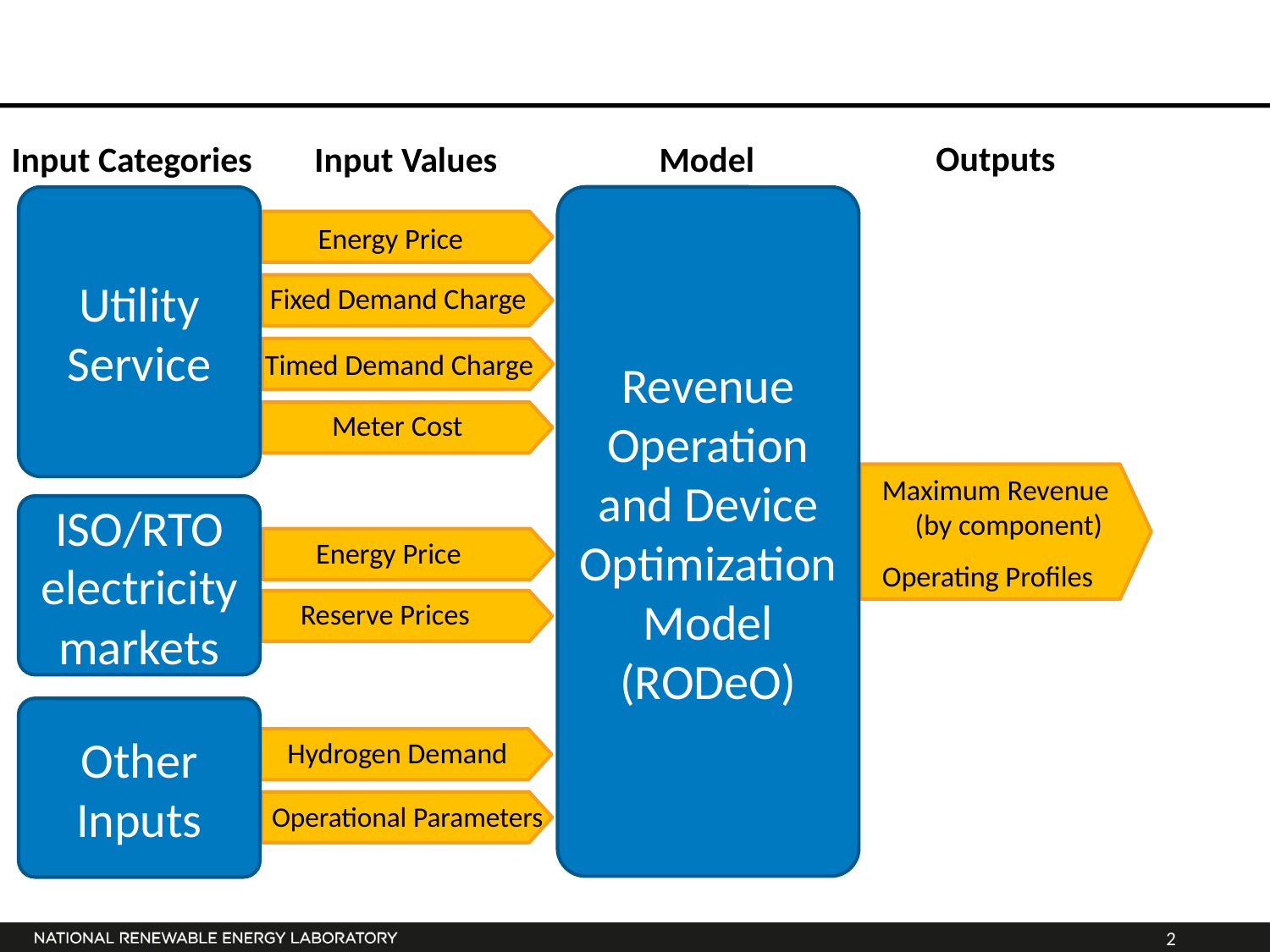

Outputs
Input Categories
Input Values
Model

Utility Service
Revenue Operation and Device Optimization Model
(RODeO)
Energy Price

Fixed Demand Charge

Timed Demand Charge

Meter Cost

Maximum Revenue
     (by component)

Operating Profiles

ISO/RTO electricity markets
Energy Price
Reserve Prices

Other Inputs
Hydrogen Demand
Operational Parameters